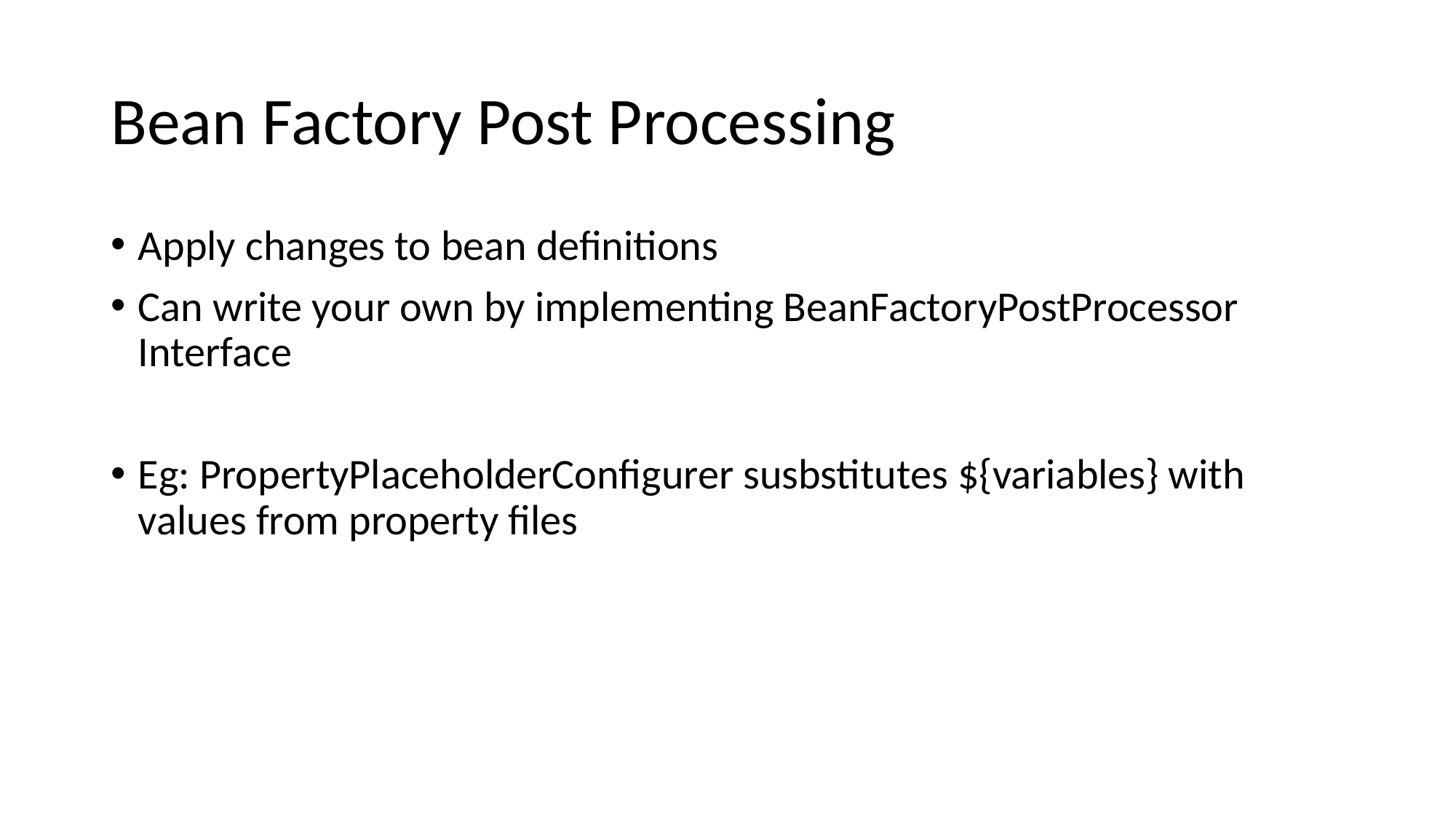

# Bean Factory Post Processing
Apply changes to bean definitions
Can write your own by implementing BeanFactoryPostProcessor Interface

Eg: PropertyPlaceholderConfigurer susbstitutes ${variables} with values from property files